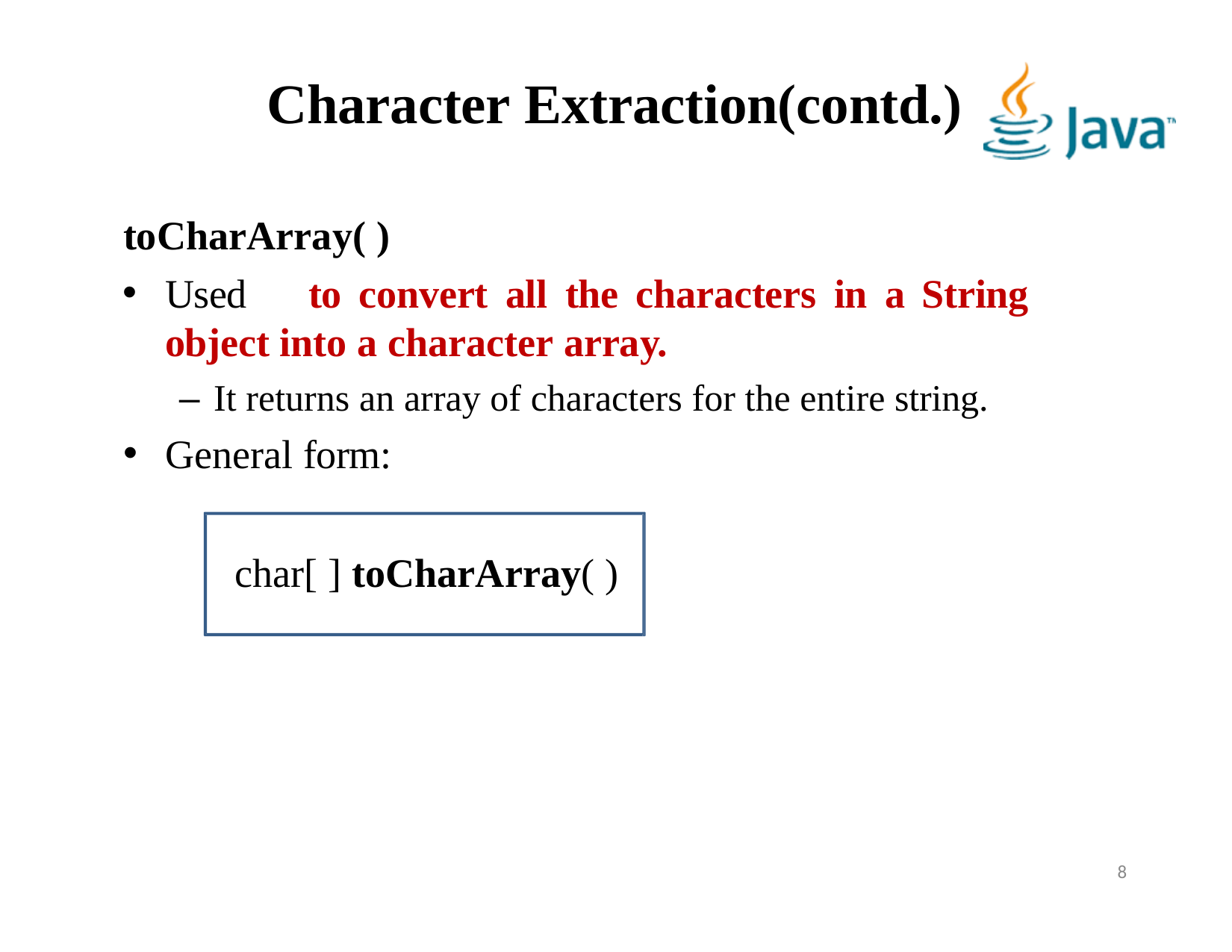

# Character Extraction(contd.)
toCharArray( )
Used	to	convert	all	the	characters	in	a	String	object into a character array.
– It returns an array of characters for the entire string.
General form:

char[ ] toCharArray( )

8